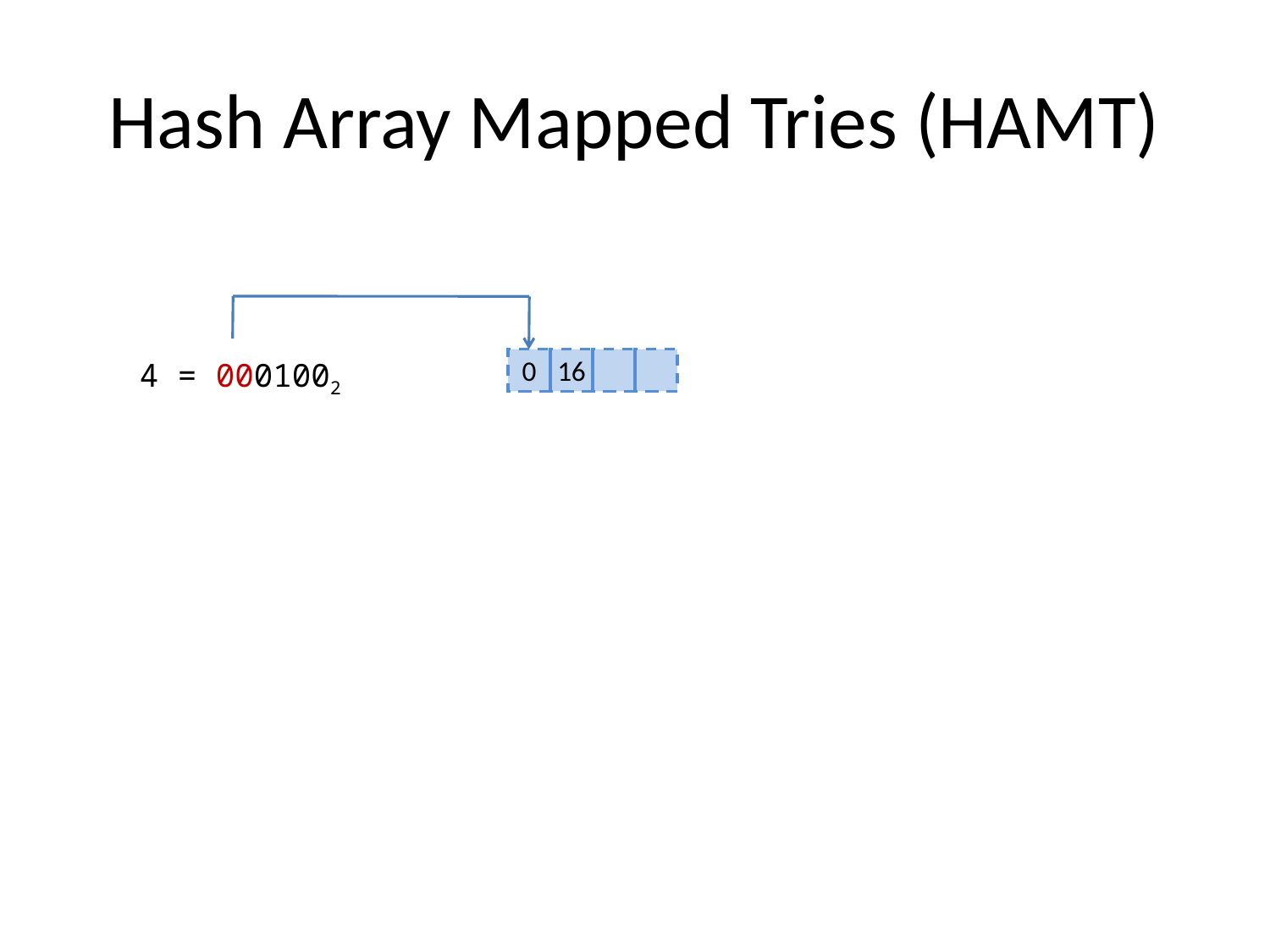

# Hash Array Mapped Tries (HAMT)
4 = 0001002
0
16